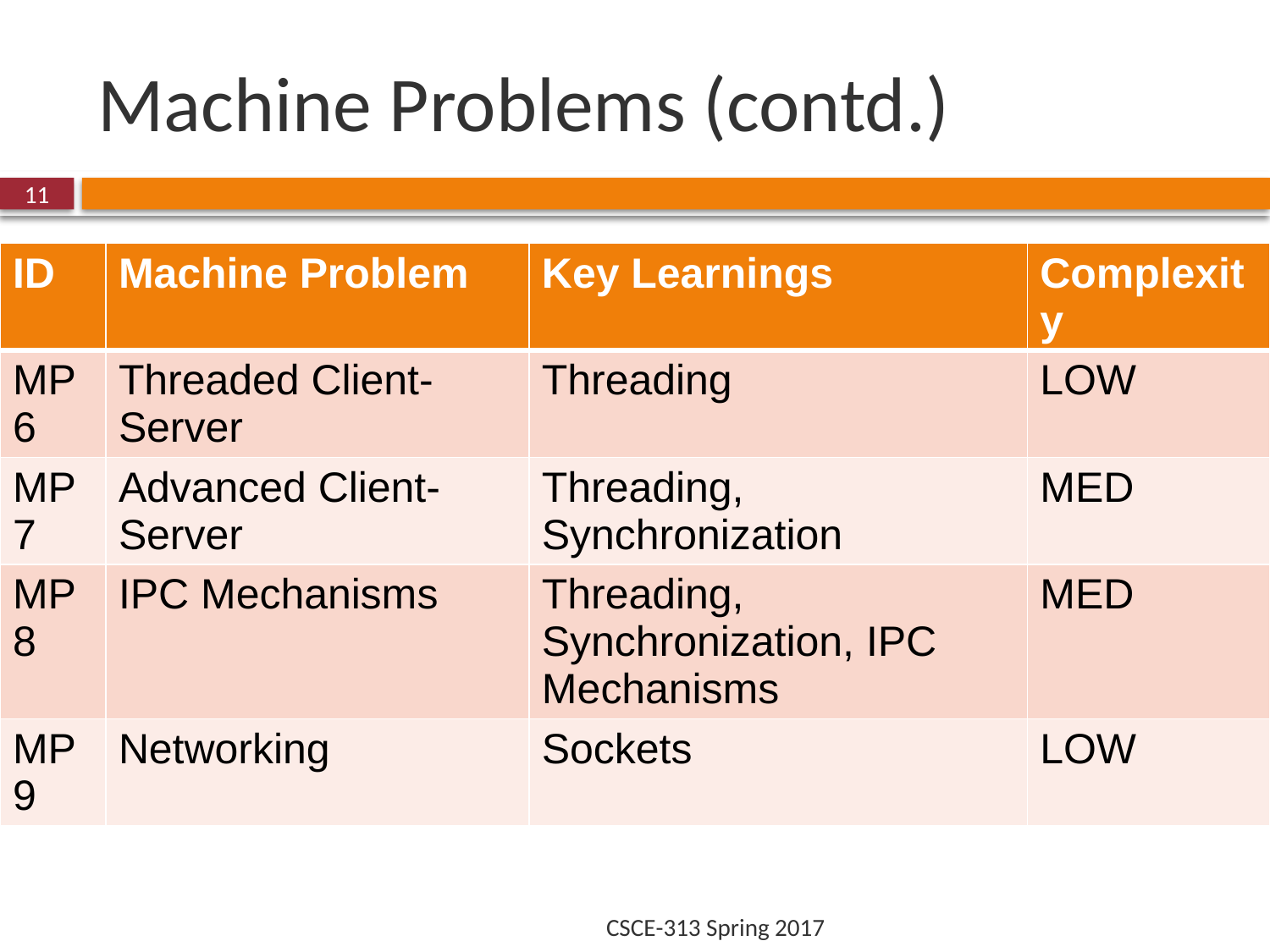

# Machine Problems (contd.)
11
| ID | Machine Problem | Key Learnings | Complexity |
| --- | --- | --- | --- |
| MP6 | Threaded Client-Server | Threading | LOW |
| MP7 | Advanced Client-Server | Threading, Synchronization | MED |
| MP8 | IPC Mechanisms | Threading, Synchronization, IPC Mechanisms | MED |
| MP9 | Networking | Sockets | LOW |
CSCE-313 Spring 2017